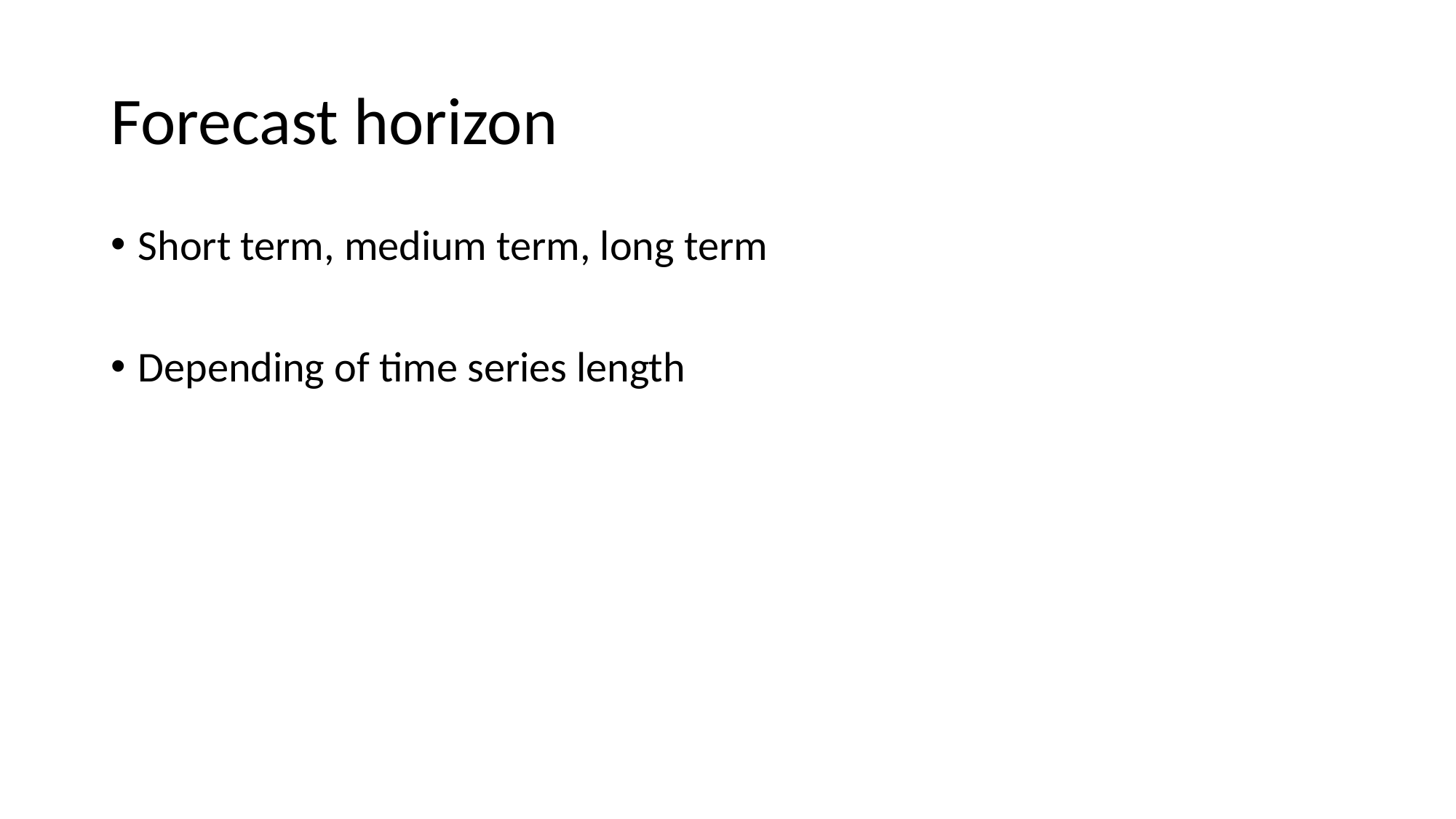

# Forecast horizon
Short term, medium term, long term

Depending of time series length